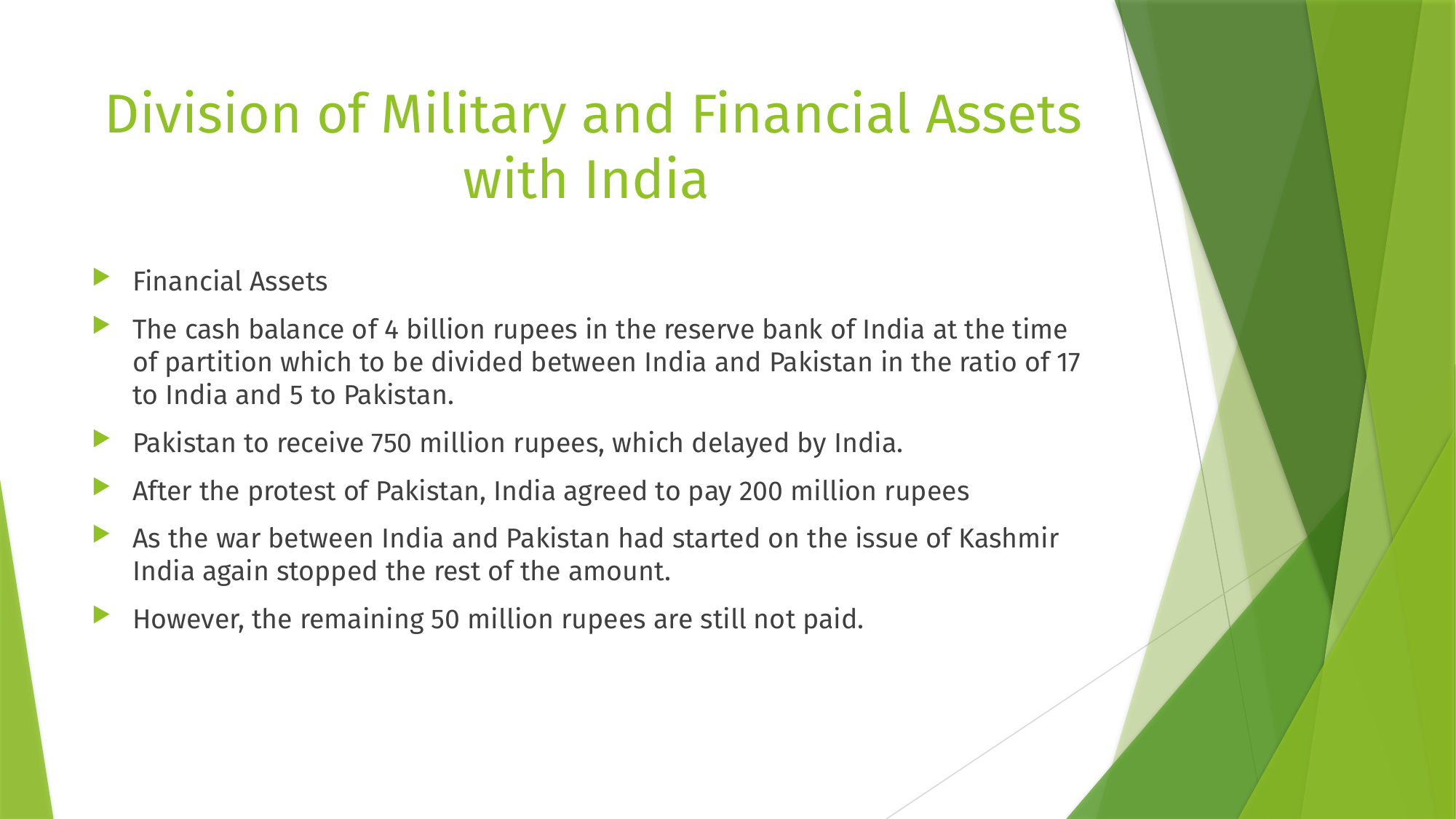

# Division of Military and Financial Assets with India
Financial Assets
The cash balance of 4 billion rupees in the reserve bank of India at the time of partition which to be divided between India and Pakistan in the ratio of 17 to India and 5 to Pakistan.
Pakistan to receive 750 million rupees, which delayed by India.
After the protest of Pakistan, India agreed to pay 200 million rupees
As the war between India and Pakistan had started on the issue of Kashmir India again stopped the rest of the amount.
However, the remaining 50 million rupees are still not paid.